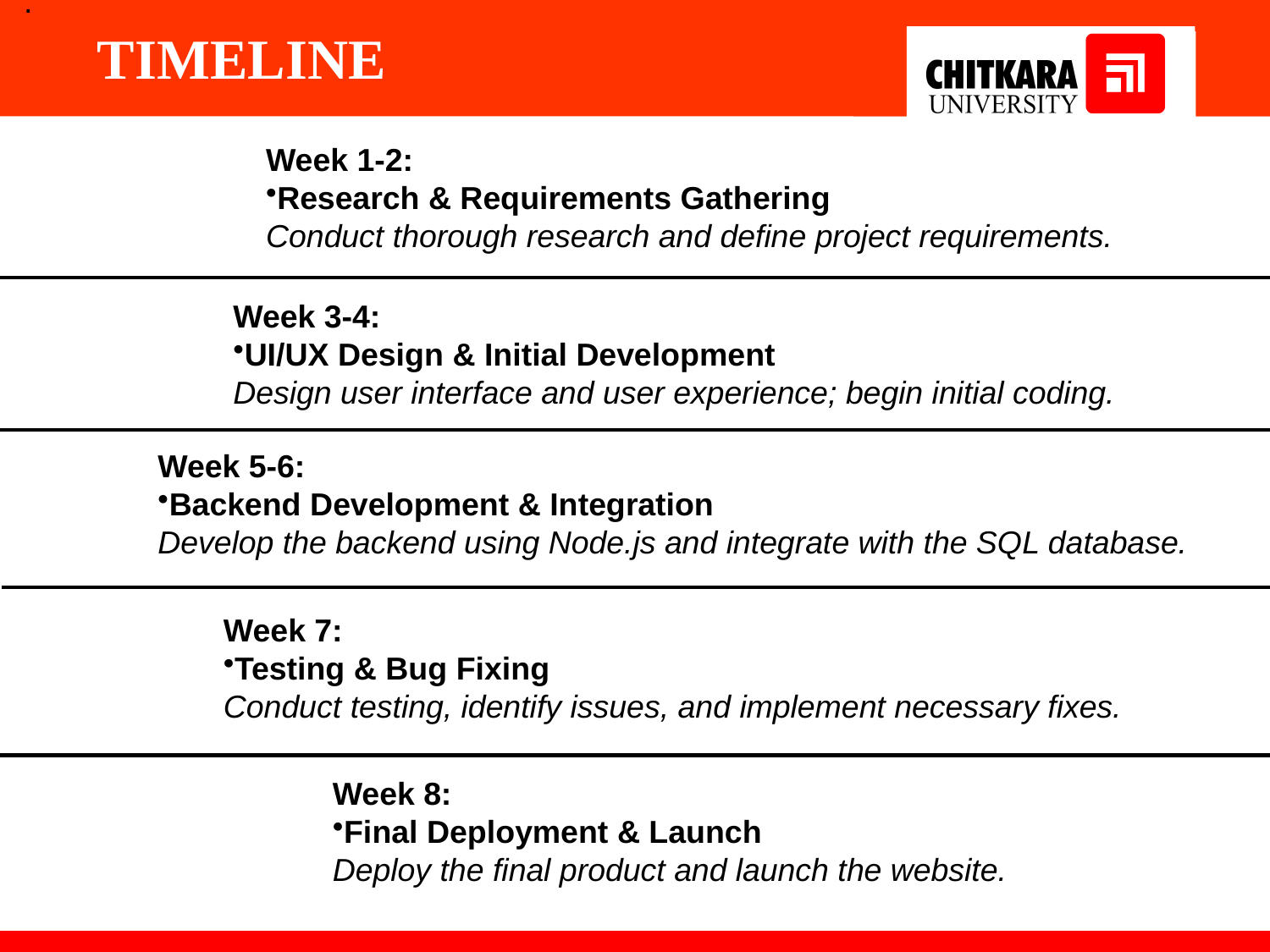

.
TIMELINE
Week 1-2:
Research & Requirements Gathering
Conduct thorough research and define project requirements.

Week 3-4:
UI/UX Design & Initial Development
Design user interface and user experience; begin initial coding.

Week 5-6:
Backend Development & Integration
Develop the backend using Node.js and integrate with the SQL database.

Week 7:
Testing & Bug Fixing
Conduct testing, identify issues, and implement necessary fixes.

Week 8:
Final Deployment & Launch
Deploy the final product and launch the website.